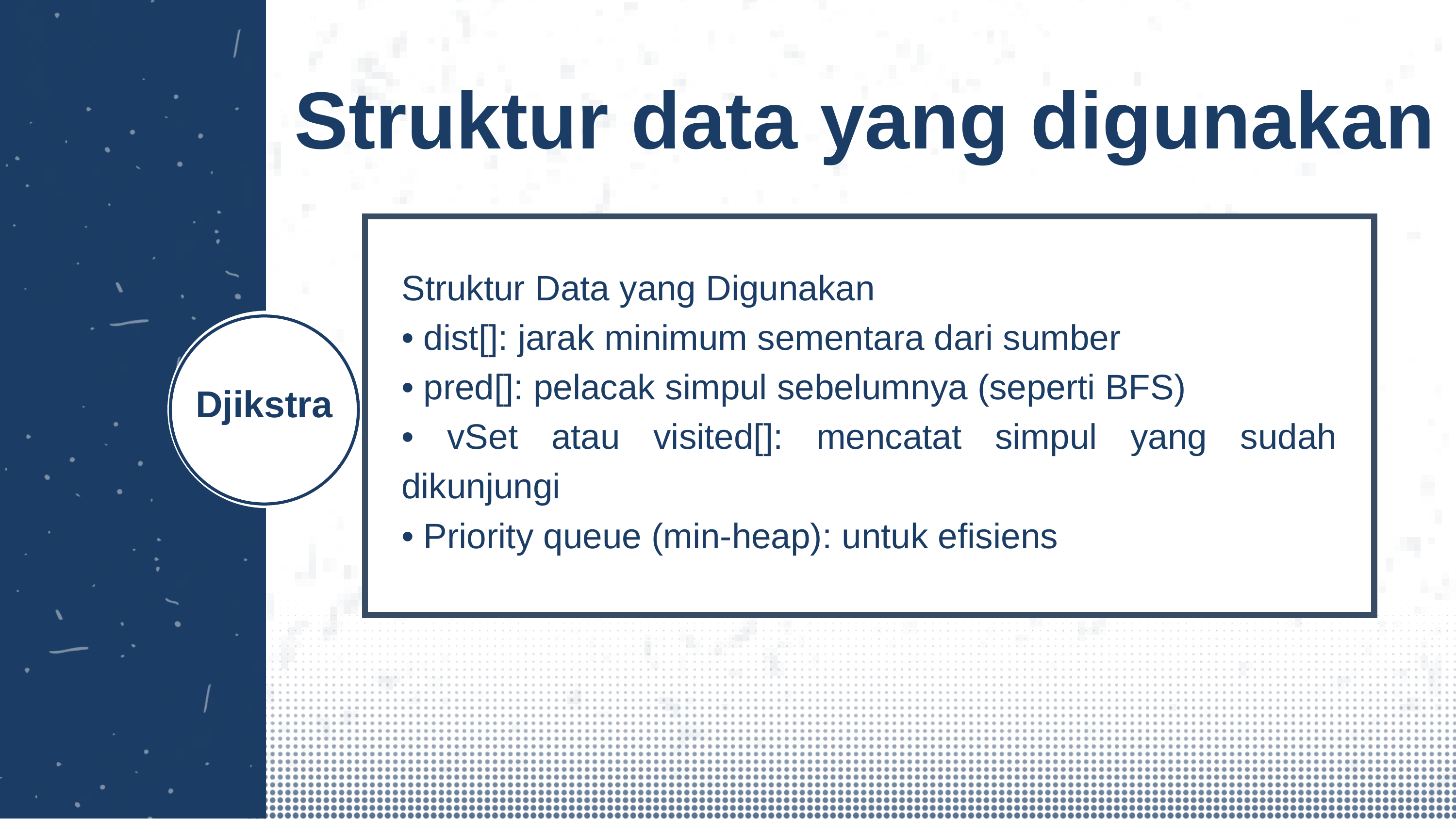

Struktur data yang digunakan

Struktur Data yang Digunakan
• dist[]: jarak minimum sementara dari sumber
• pred[]: pelacak simpul sebelumnya (seperti BFS)
• vSet atau visited[]: mencatat simpul yang sudah dikunjungi
• Priority queue (min-heap): untuk efisiens

1

Djikstra